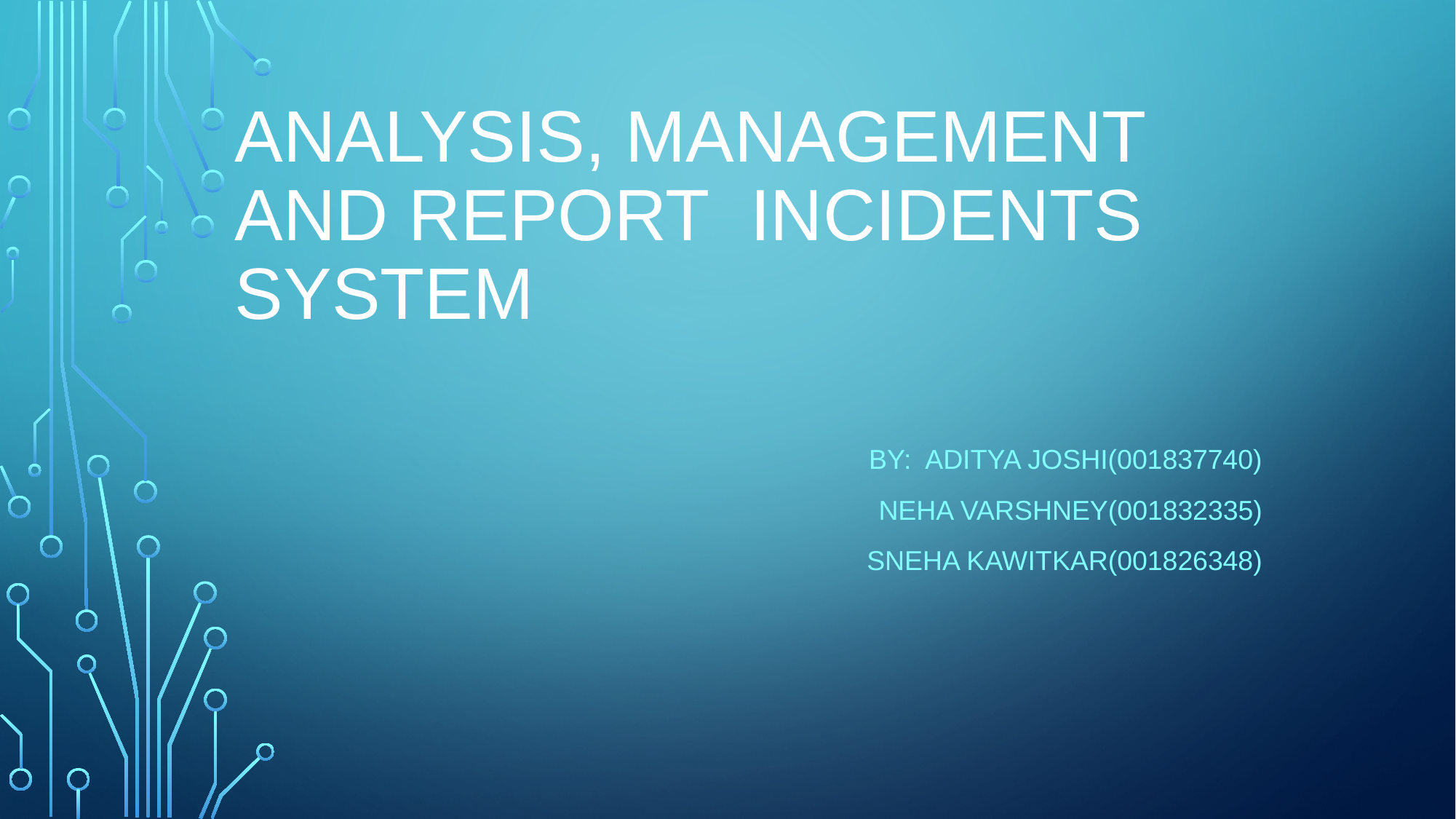

# Analysis, management and Report  incidents SYSTEM

By:  Aditya joshi(001837740)
  Neha varshney(001832335)
      SNEHA KAWITKAR(001826348)